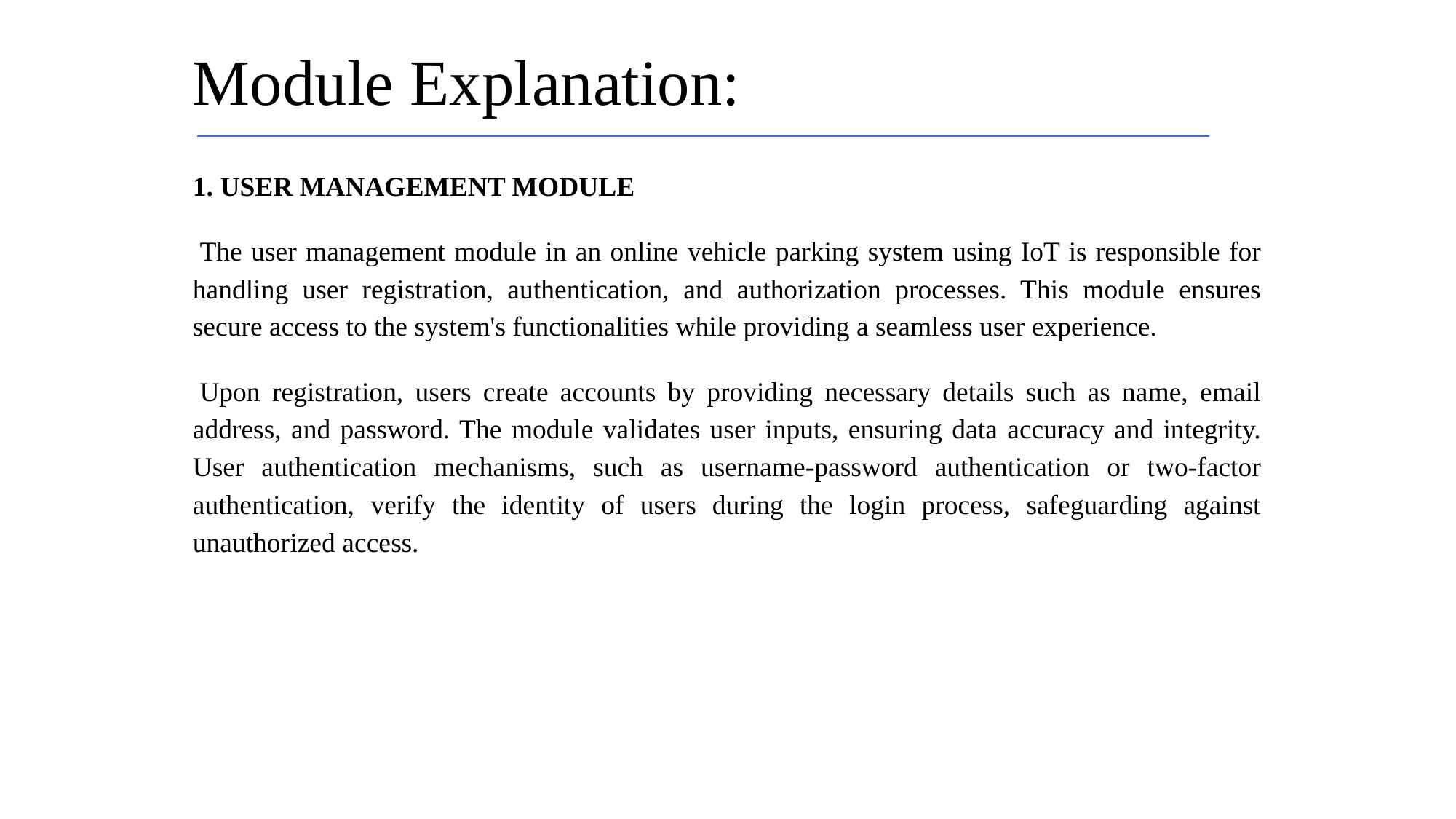

# Module Explanation:
1. USER MANAGEMENT MODULE
 The user management module in an online vehicle parking system using IoT is responsible for handling user registration, authentication, and authorization processes. This module ensures secure access to the system's functionalities while providing a seamless user experience.
 Upon registration, users create accounts by providing necessary details such as name, email address, and password. The module validates user inputs, ensuring data accuracy and integrity. User authentication mechanisms, such as username-password authentication or two-factor authentication, verify the identity of users during the login process, safeguarding against unauthorized access.